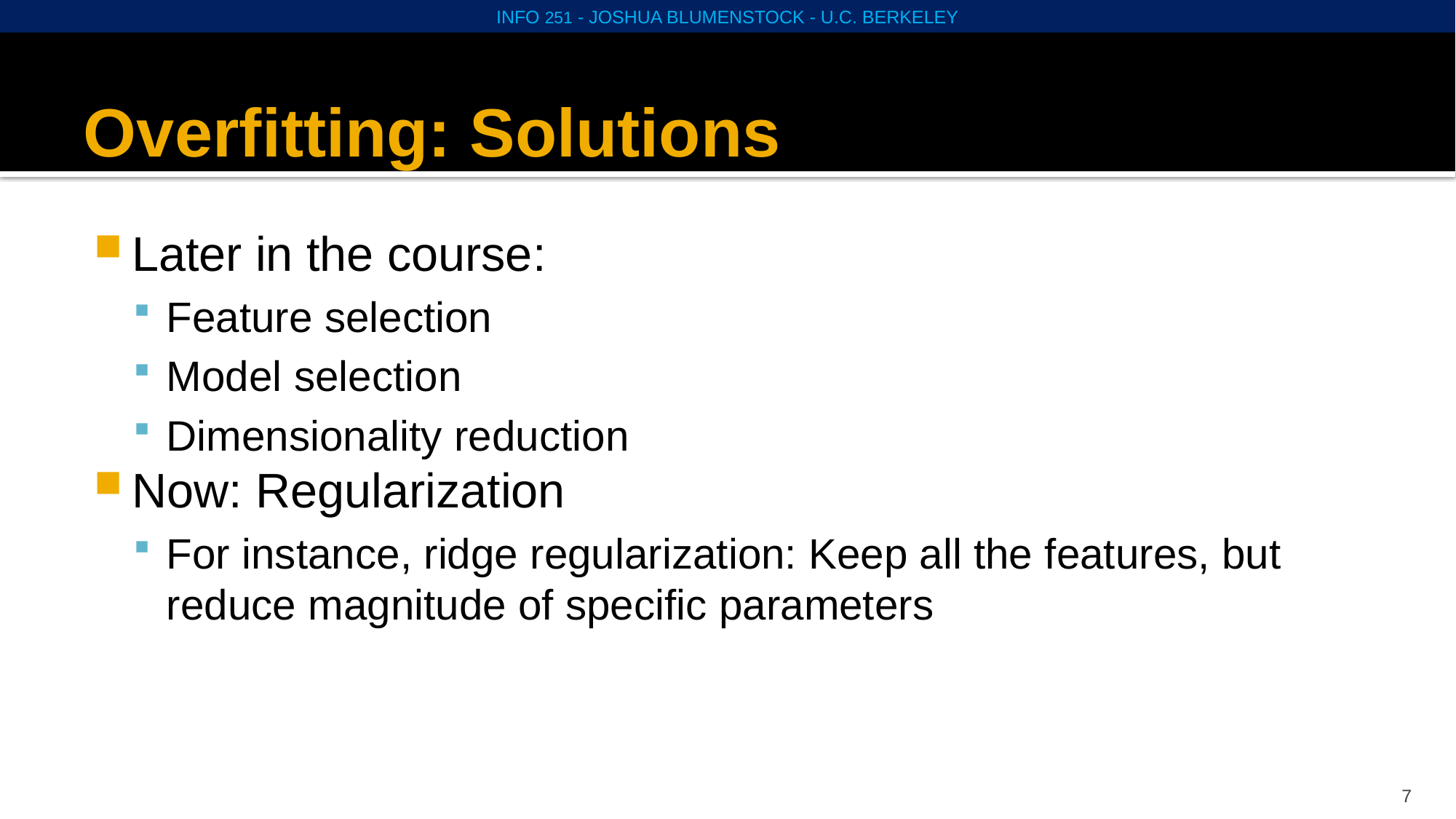

# Overfitting: Solutions
Later in the course:
Feature selection
Model selection
Dimensionality reduction
Now: Regularization
For instance, ridge regularization: Keep all the features, but reduce magnitude of specific parameters
7